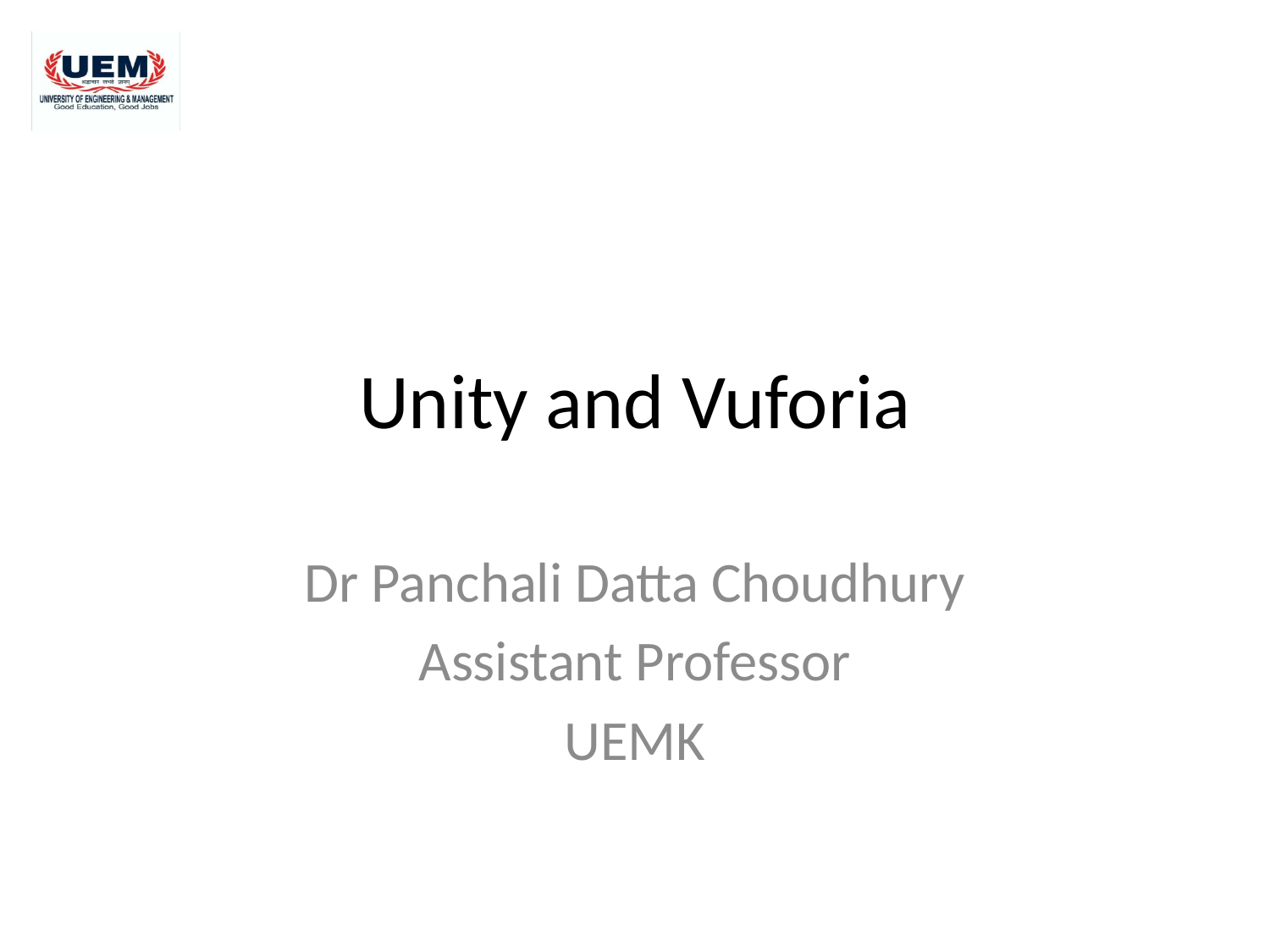

# Unity and Vuforia
Dr Panchali Datta Choudhury
Assistant Professor
UEMK